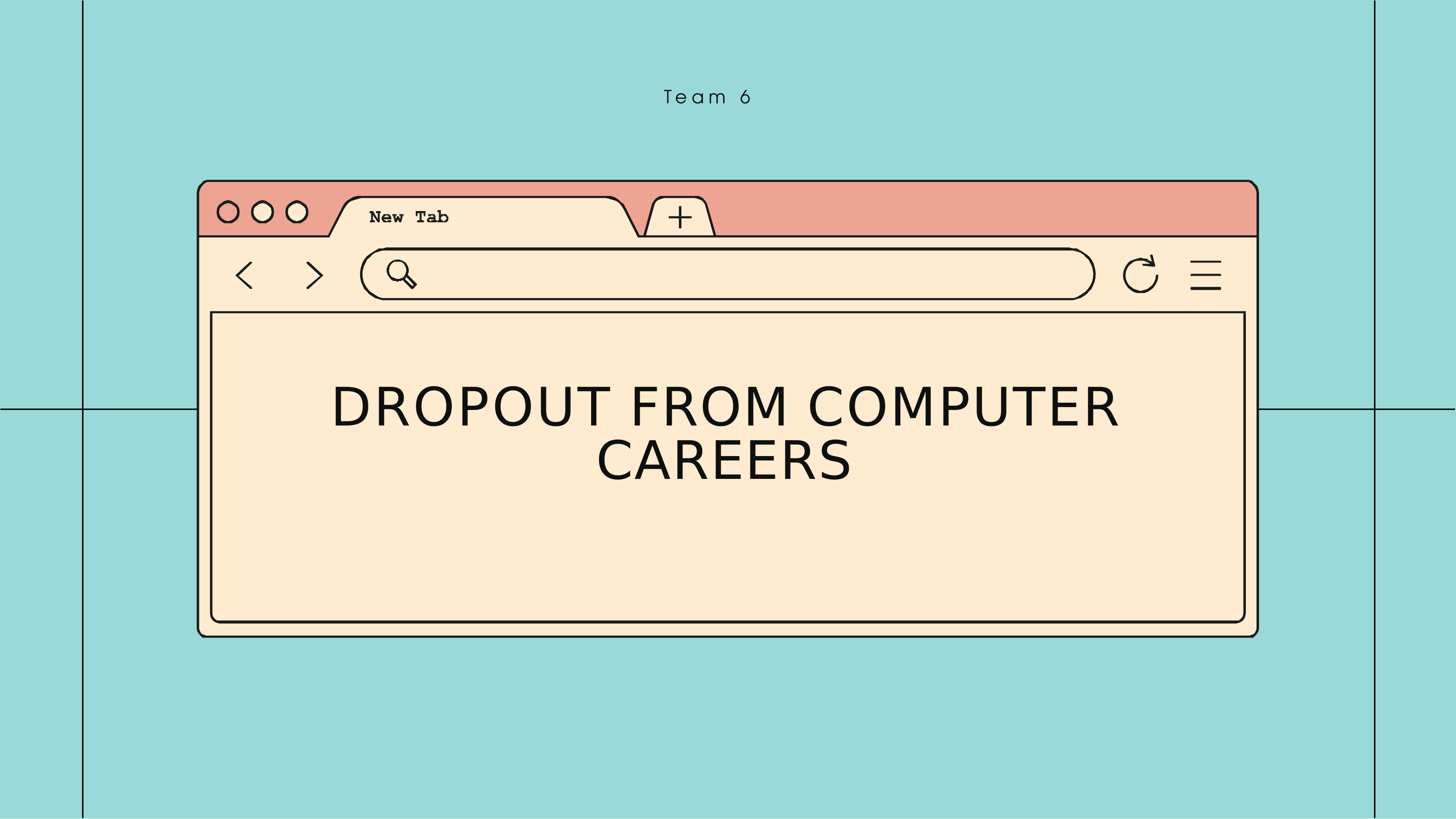

Team 6
# DROPOUT FROM COMPUTER
CAREERS